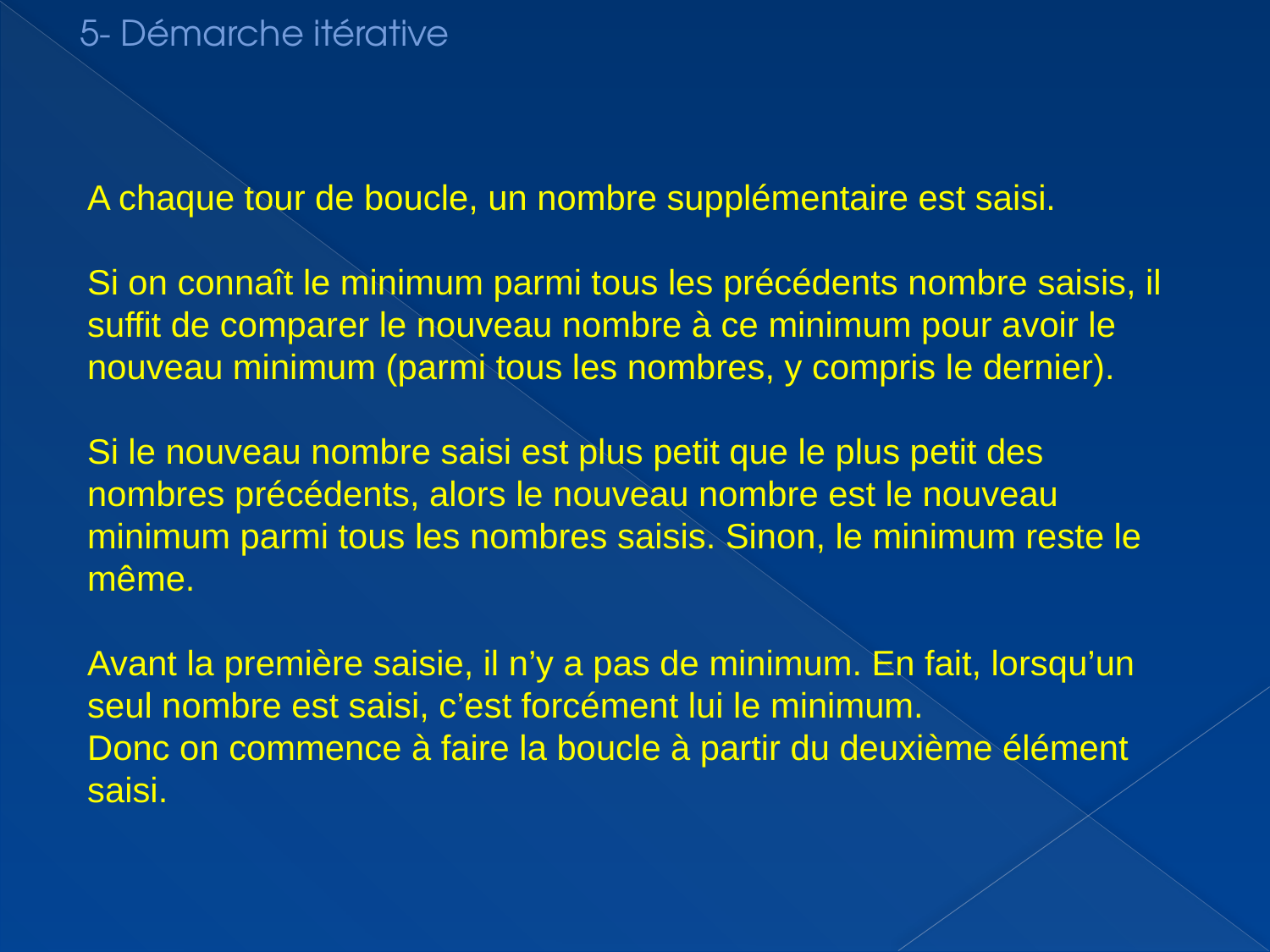

5- Démarche itérative

A chaque tour de boucle, un nombre supplémentaire est saisi.

Si on connaît le minimum parmi tous les précédents nombre saisis, il suffit de comparer le nouveau nombre à ce minimum pour avoir le nouveau minimum (parmi tous les nombres, y compris le dernier).

Si le nouveau nombre saisi est plus petit que le plus petit des nombres précédents, alors le nouveau nombre est le nouveau minimum parmi tous les nombres saisis. Sinon, le minimum reste le même.

Avant la première saisie, il n’y a pas de minimum. En fait, lorsqu’un seul nombre est saisi, c’est forcément lui le minimum.
Donc on commence à faire la boucle à partir du deuxième élément saisi.